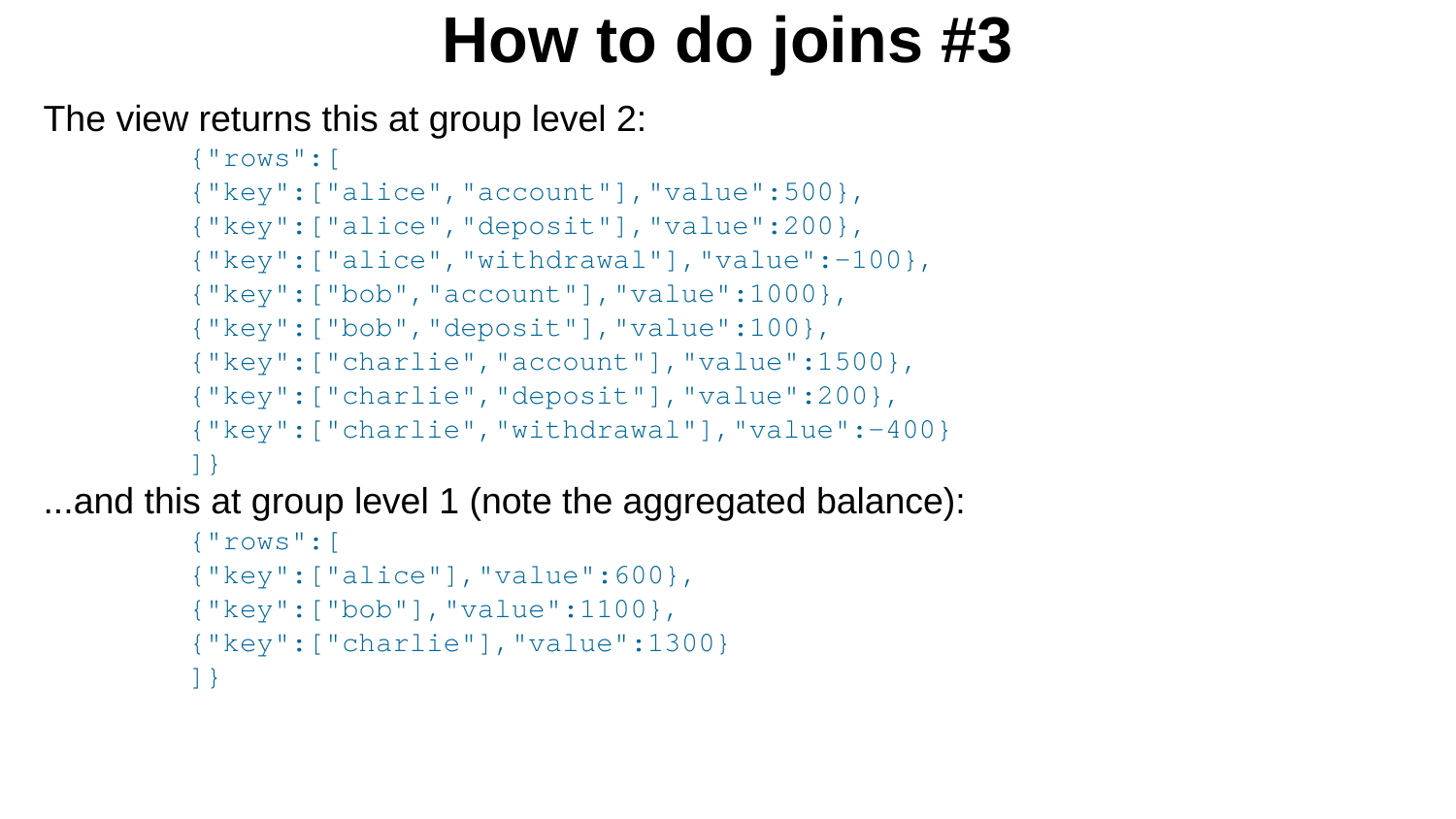

How to do joins #3
The view returns this at group level 2:
{"rows":[
{"key":["alice","account"],"value":500},
{"key":["alice","deposit"],"value":200},
{"key":["alice","withdrawal"],"value":-100},
{"key":["bob","account"],"value":1000},
{"key":["bob","deposit"],"value":100},
{"key":["charlie","account"],"value":1500},
{"key":["charlie","deposit"],"value":200},
{"key":["charlie","withdrawal"],"value":-400}
]}
...and this at group level 1 (note the aggregated balance):
{"rows":[
{"key":["alice"],"value":600},
{"key":["bob"],"value":1100},
{"key":["charlie"],"value":1300}
]}